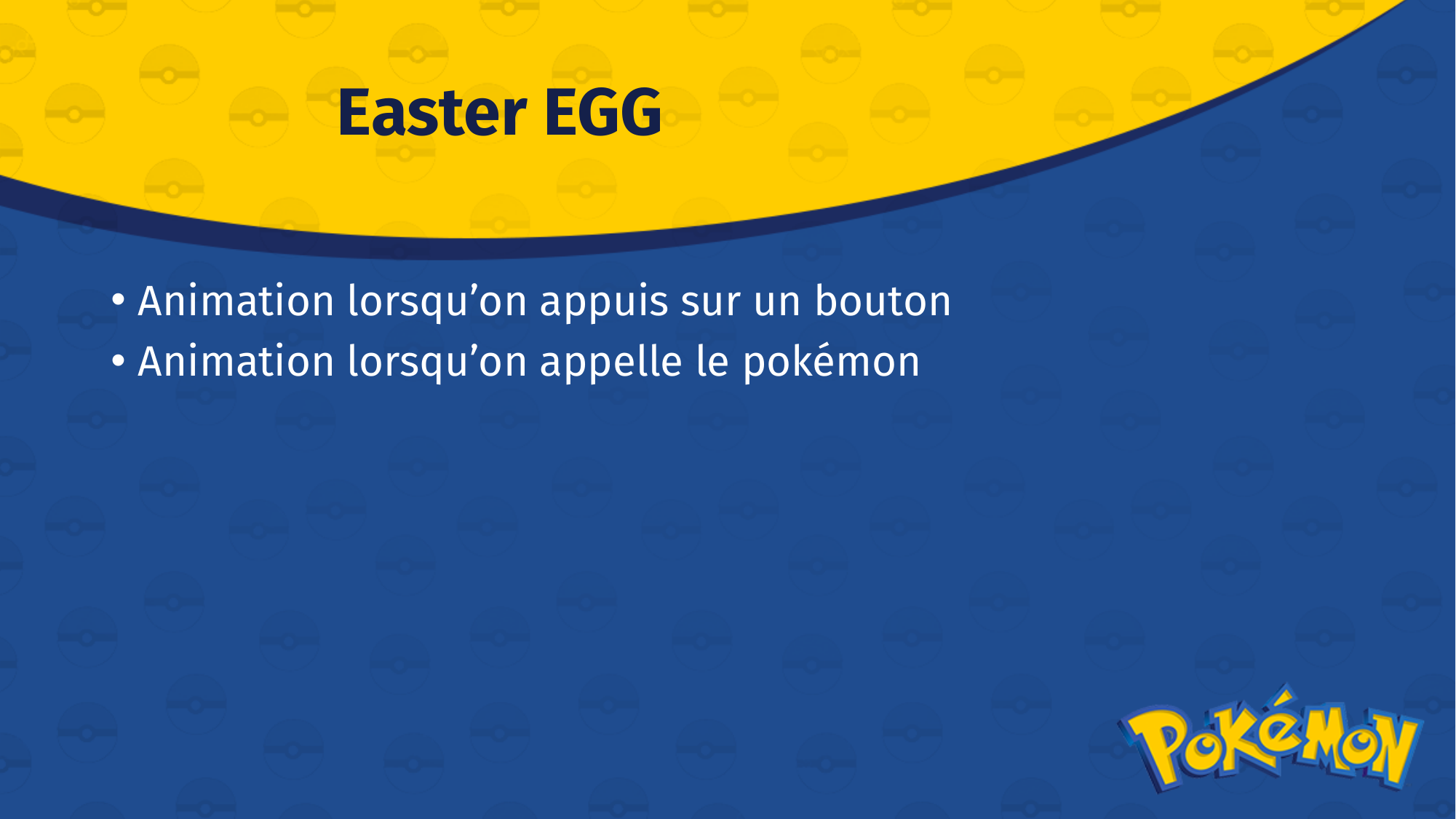

# Easter EGG
Animation lorsqu’on appuis sur un bouton
Animation lorsqu’on appelle le pokémon